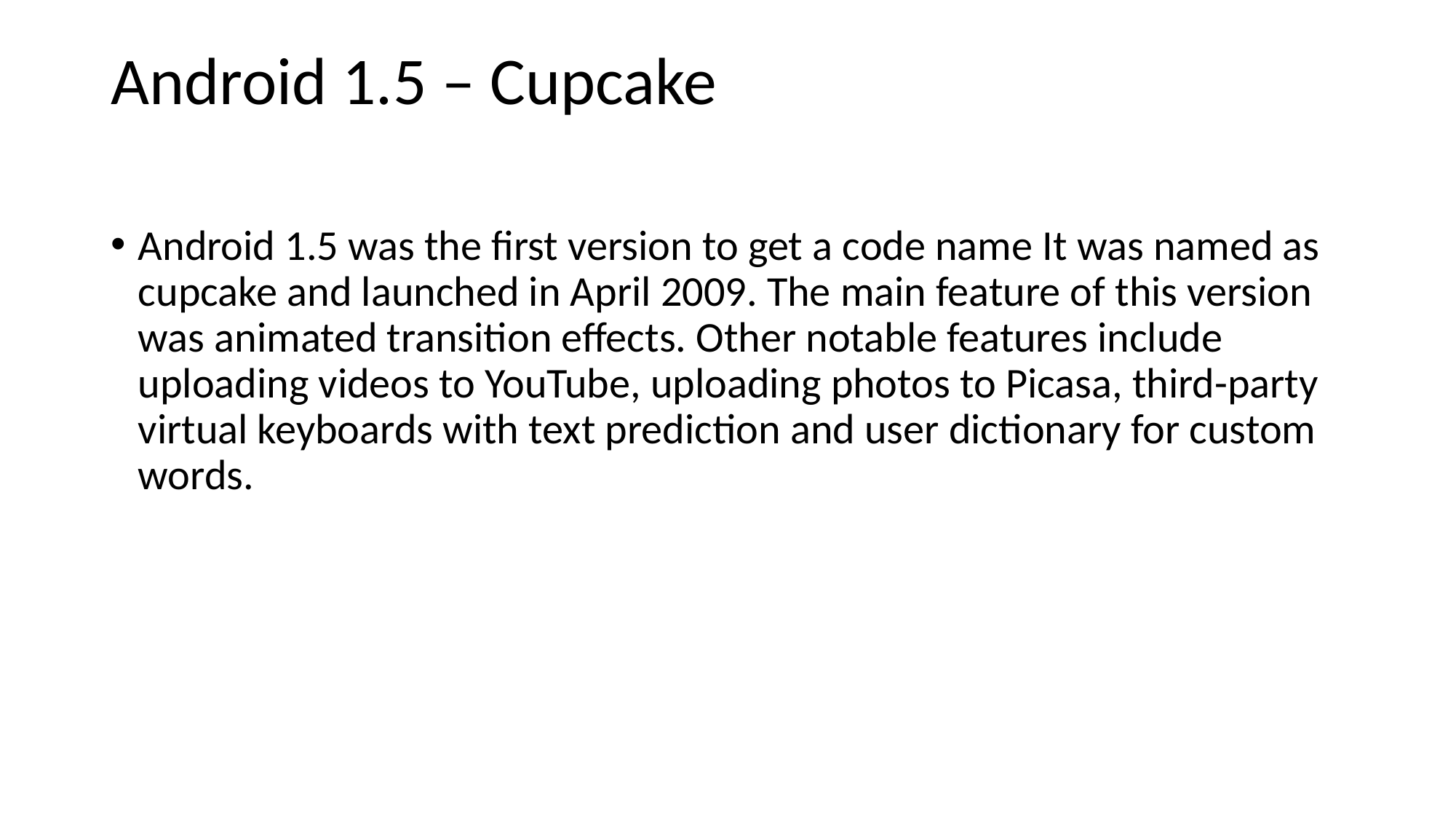

# Android 1.5 – Cupcake
Android 1.5 was the first version to get a code name It was named as cupcake and launched in April 2009. The main feature of this version was animated transition effects. Other notable features include uploading videos to YouTube, uploading photos to Picasa, third-party virtual keyboards with text prediction and user dictionary for custom words.